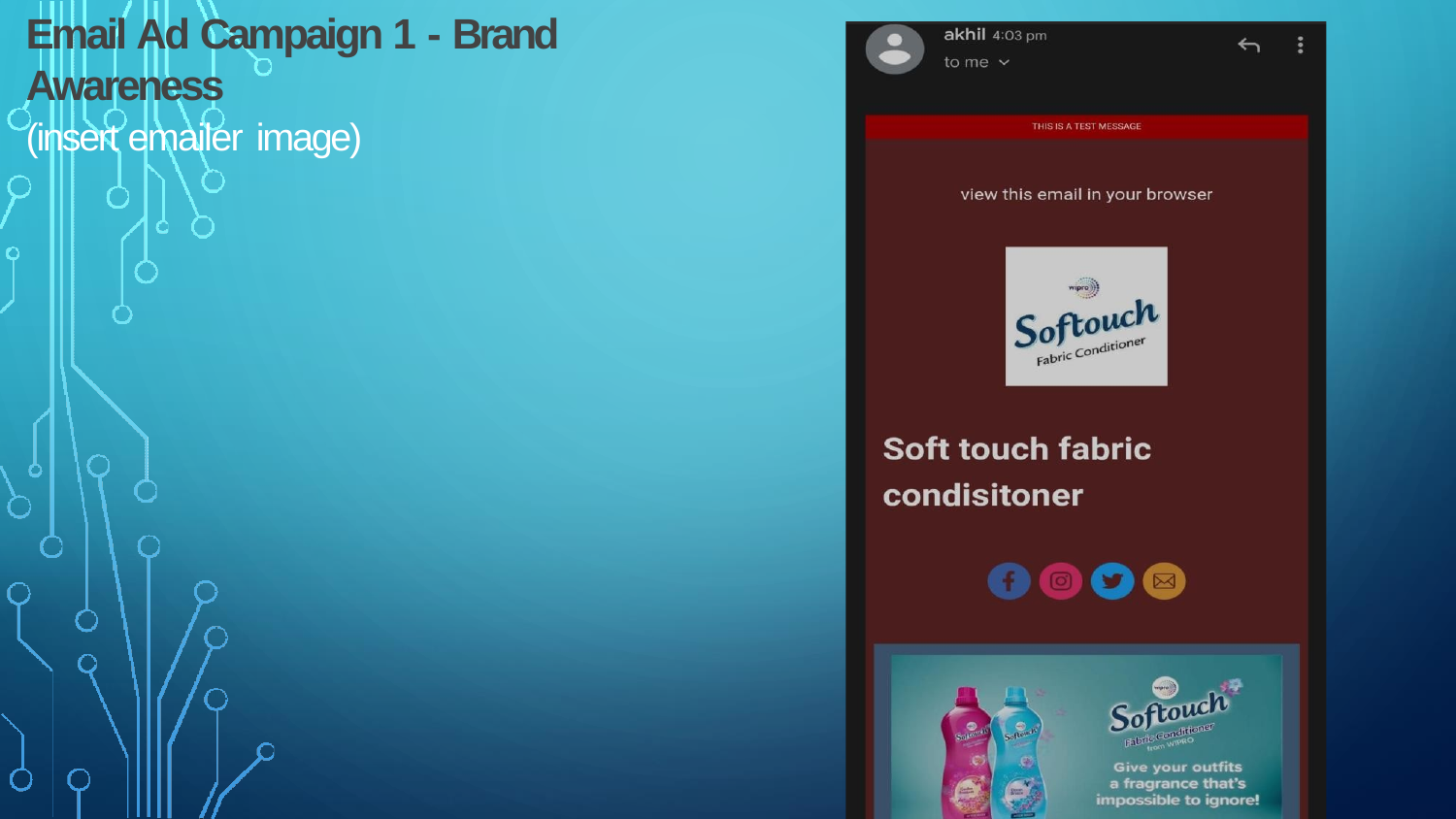

# Email Ad Campaign 1 - Brand Awareness
(insert emailer image)